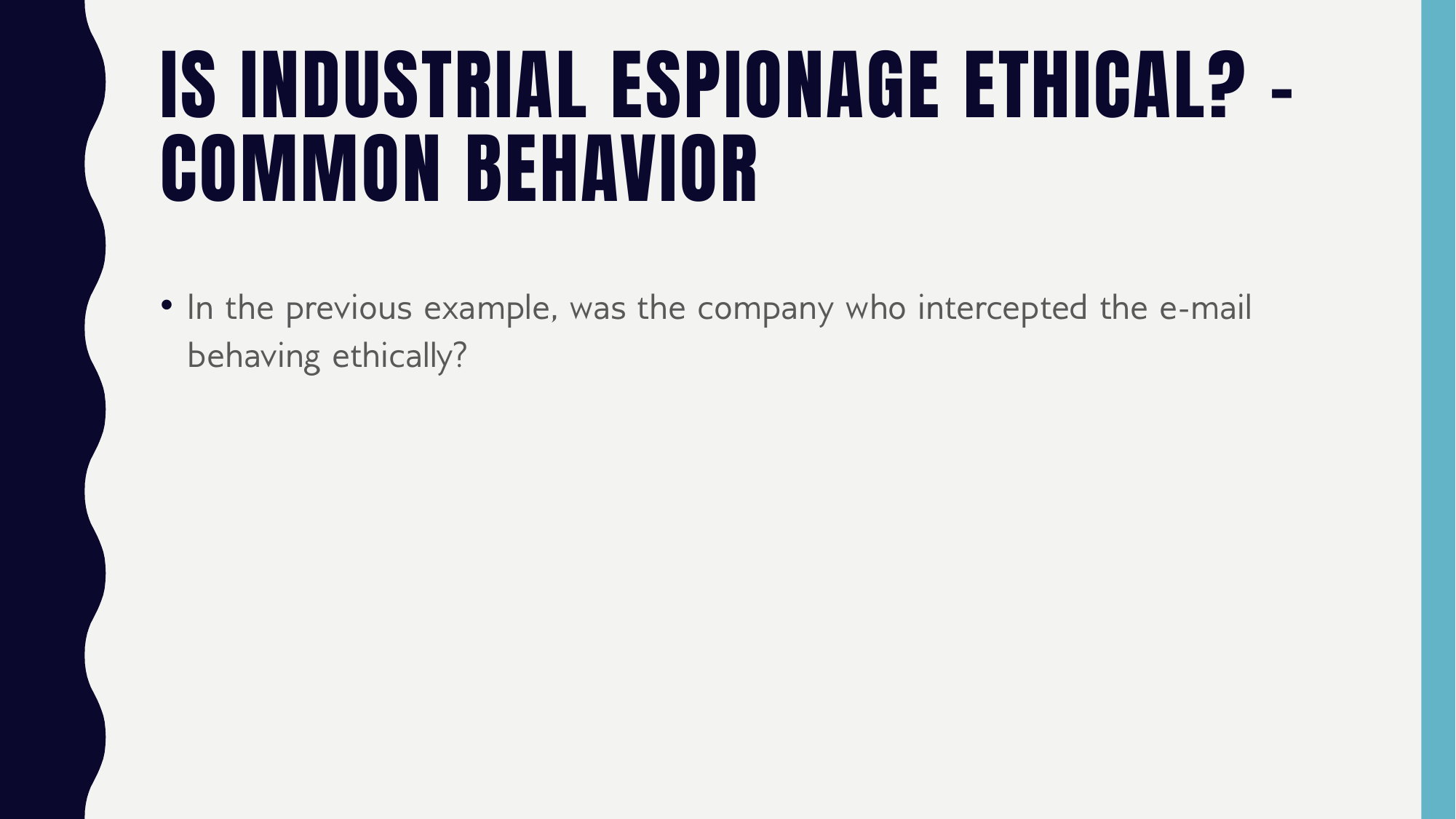

# Is Industrial Espionage Ethical? – Common Behavior
In the previous example, was the company who intercepted the e-mail behaving ethically?